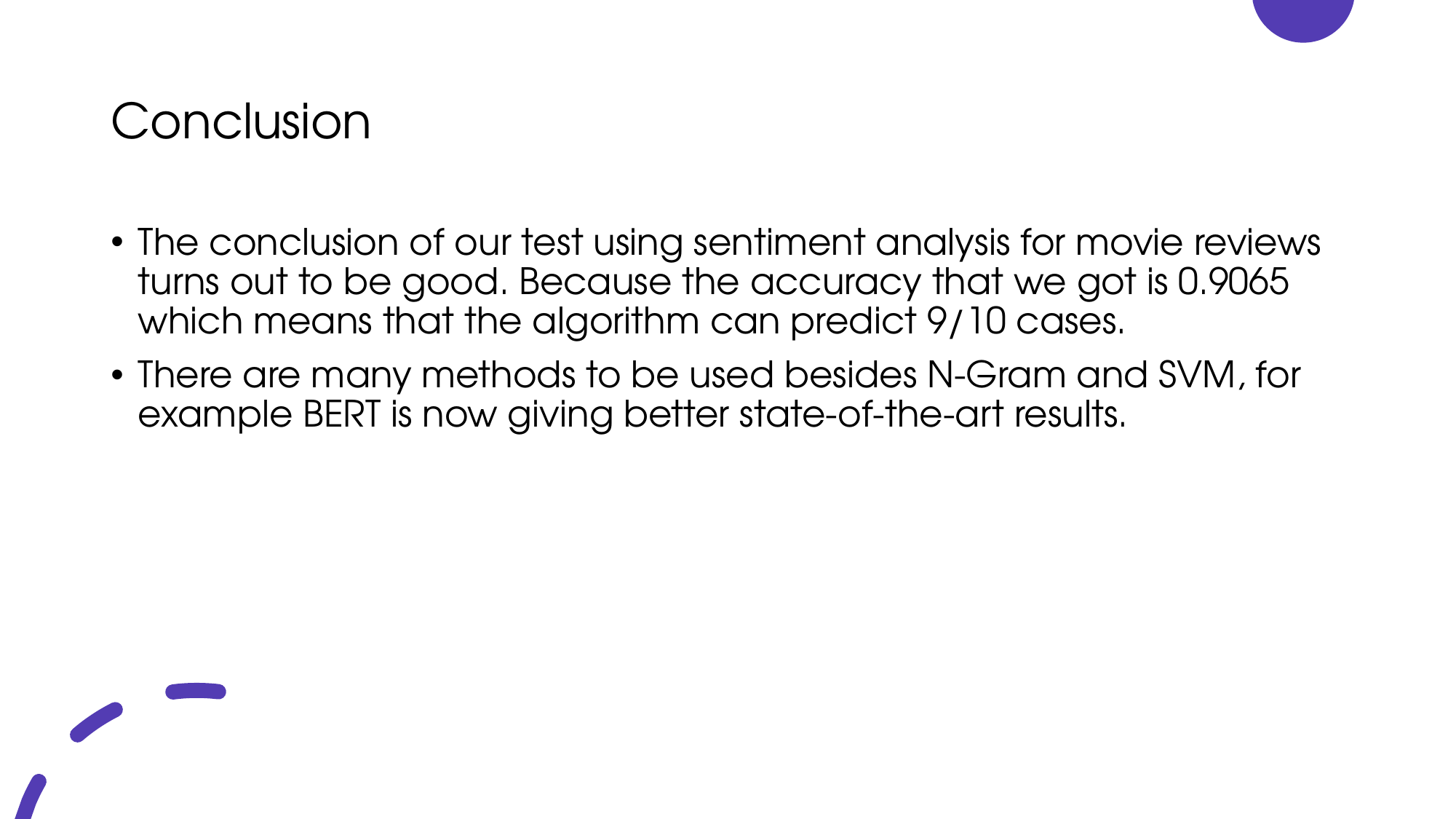

# Conclusion
The conclusion of our test using sentiment analysis for movie reviews turns out to be good. Because the accuracy that we got is 0.9065 which means that the algorithm can predict 9/10 cases.
There are many methods to be used besides N-Gram and SVM, for example BERT is now giving better state-of-the-art results.